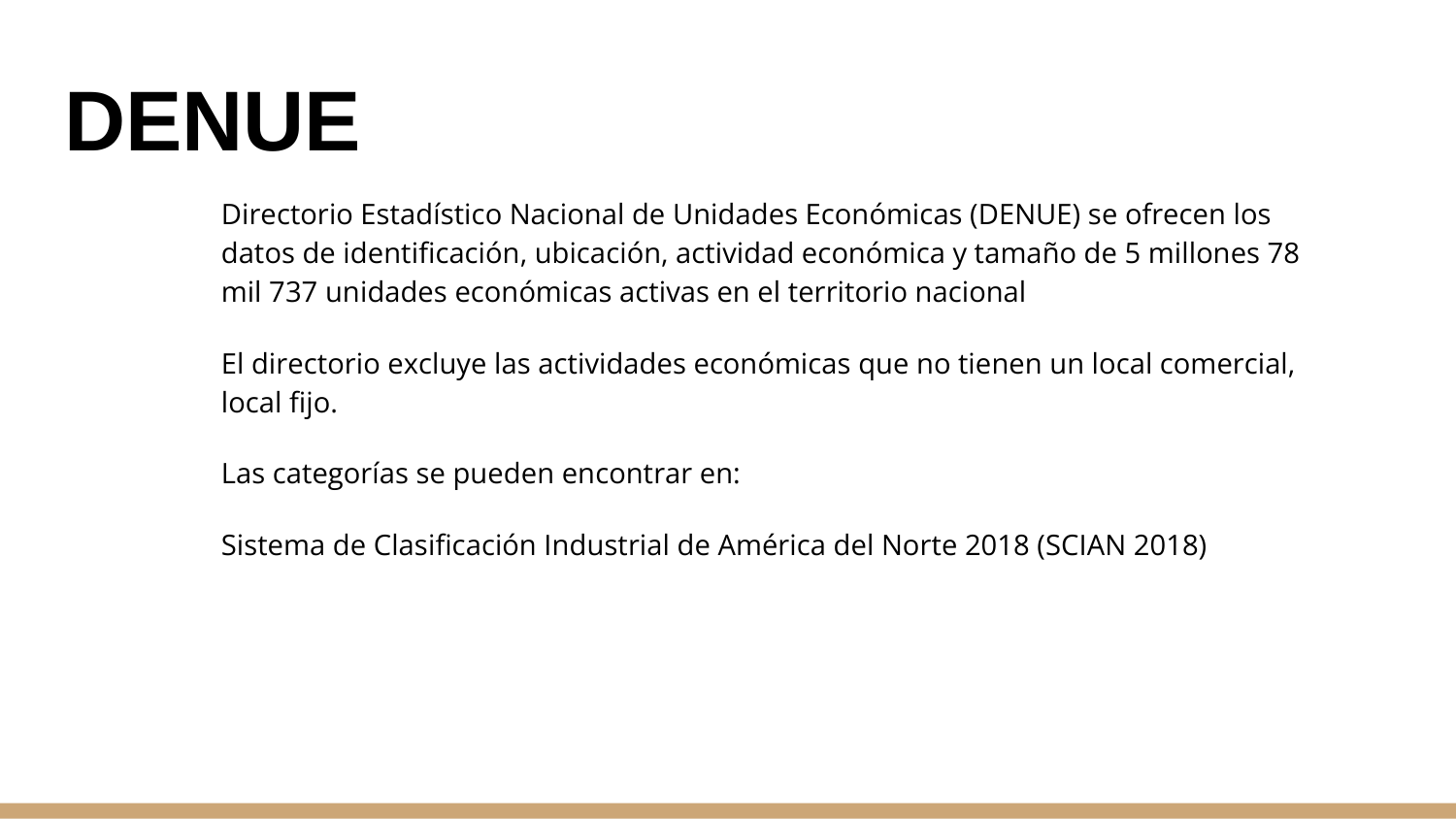

# DENUE
Directorio Estadístico Nacional de Unidades Económicas (DENUE) se ofrecen los datos de identificación, ubicación, actividad económica y tamaño de 5 millones 78 mil 737 unidades económicas activas en el territorio nacional
El directorio excluye las actividades económicas que no tienen un local comercial, local fijo.
Las categorías se pueden encontrar en:
Sistema de Clasificación Industrial de América del Norte 2018 (SCIAN 2018)